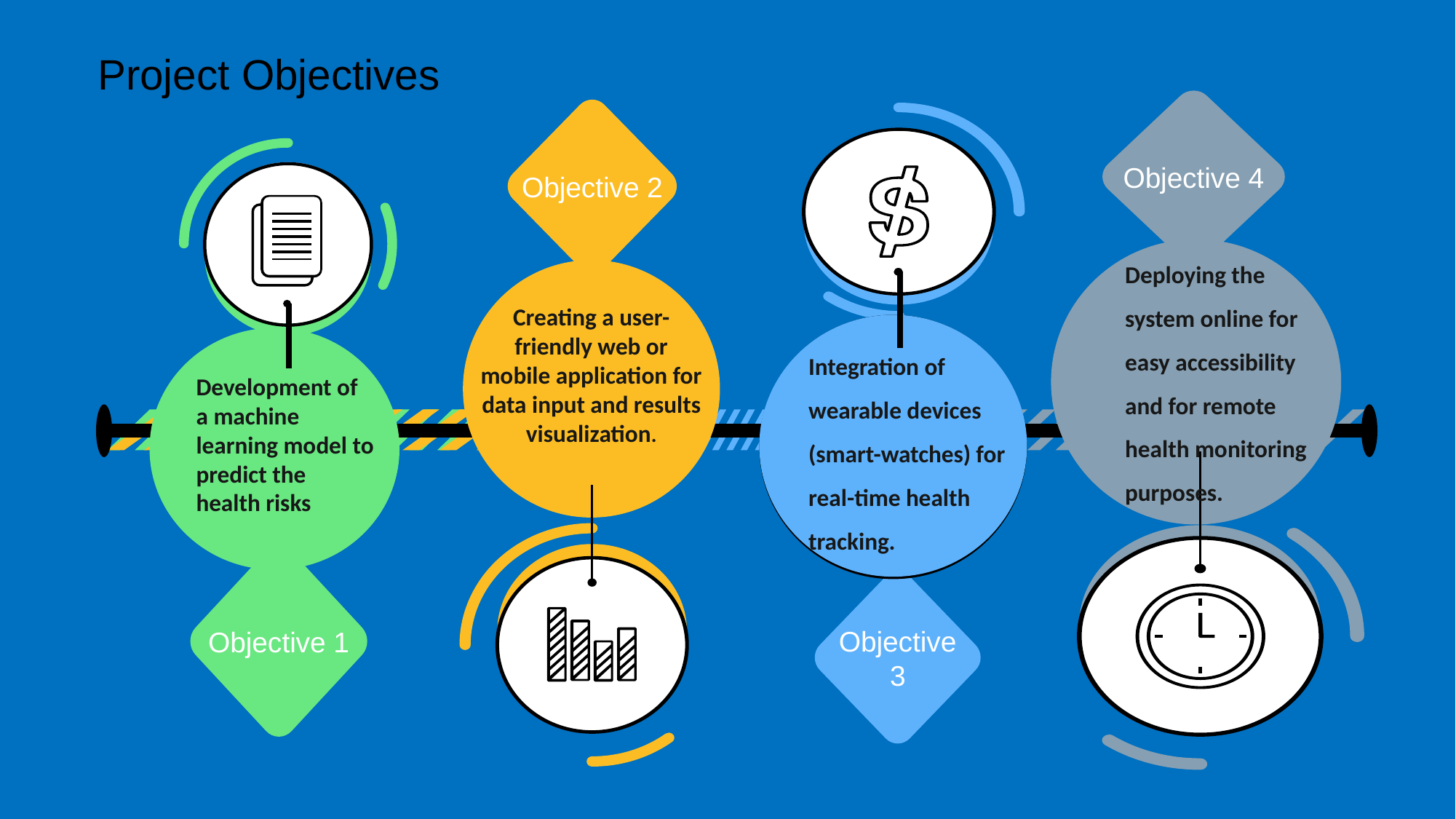

# Project Objectives
Objective 4

Objective 2
Creating a user-friendly web or mobile application for data input and results visualization.

Objective 3

Objective 1
Deploying the system online for easy accessibility and for remote health monitoring purposes.

Integration of wearable devices (smart-watches) for real-time health tracking.
Development of a machine learning model to predict the health risks